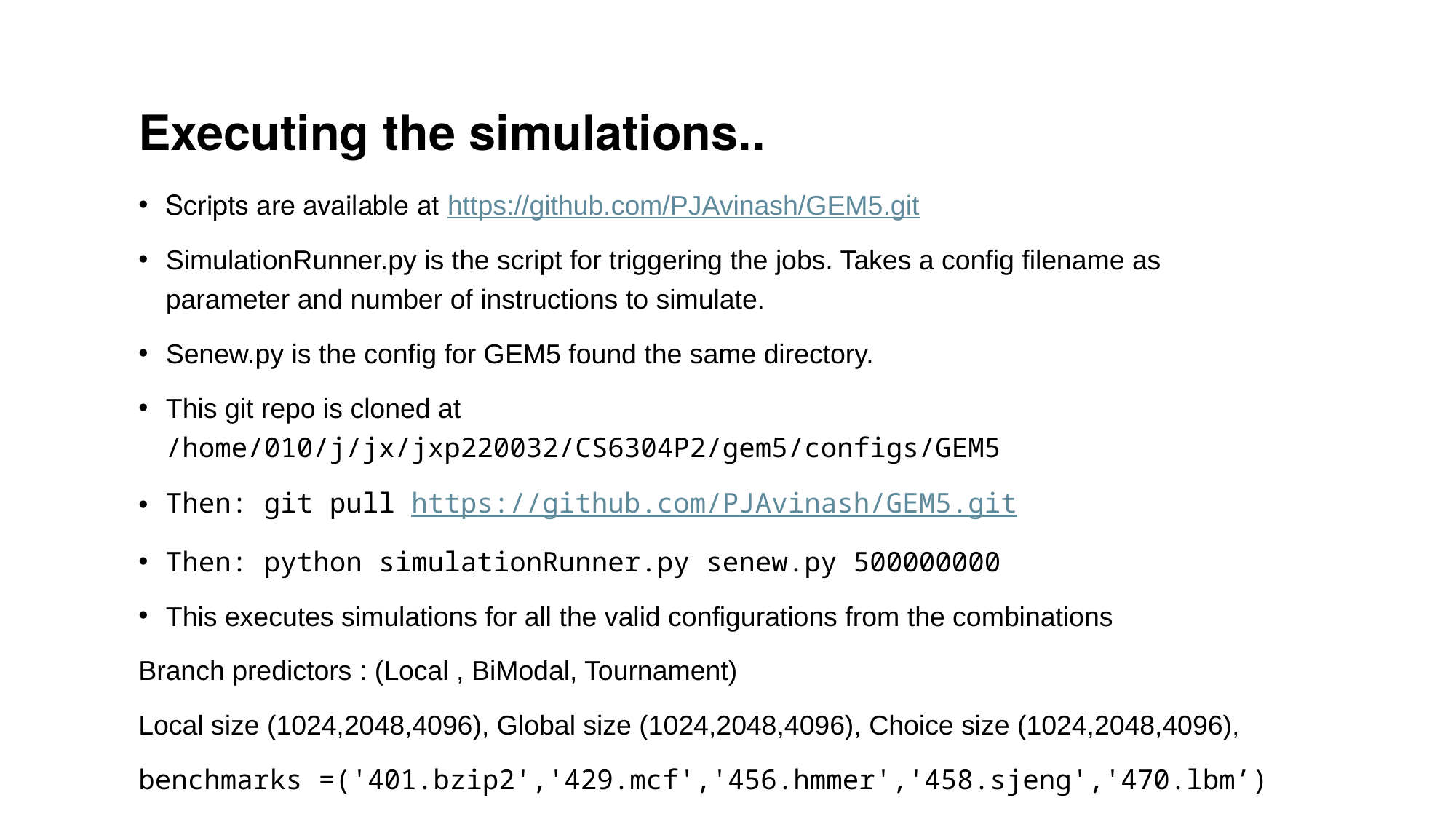

# Executing the simulations..
Scripts are available at https://github.com/PJAvinash/GEM5.git
SimulationRunner.py is the script for triggering the jobs. Takes a config filename as parameter and number of instructions to simulate.
Senew.py is the config for GEM5 found the same directory.
This git repo is cloned at /home/010/j/jx/jxp220032/CS6304P2/gem5/configs/GEM5
Then: git pull https://github.com/PJAvinash/GEM5.git
Then: python simulationRunner.py senew.py 500000000
This executes simulations for all the valid configurations from the combinations
Branch predictors : (Local , BiModal, Tournament)
Local size (1024,2048,4096), Global size (1024,2048,4096), Choice size (1024,2048,4096),
benchmarks =('401.bzip2','429.mcf','456.hmmer','458.sjeng','470.lbm’)